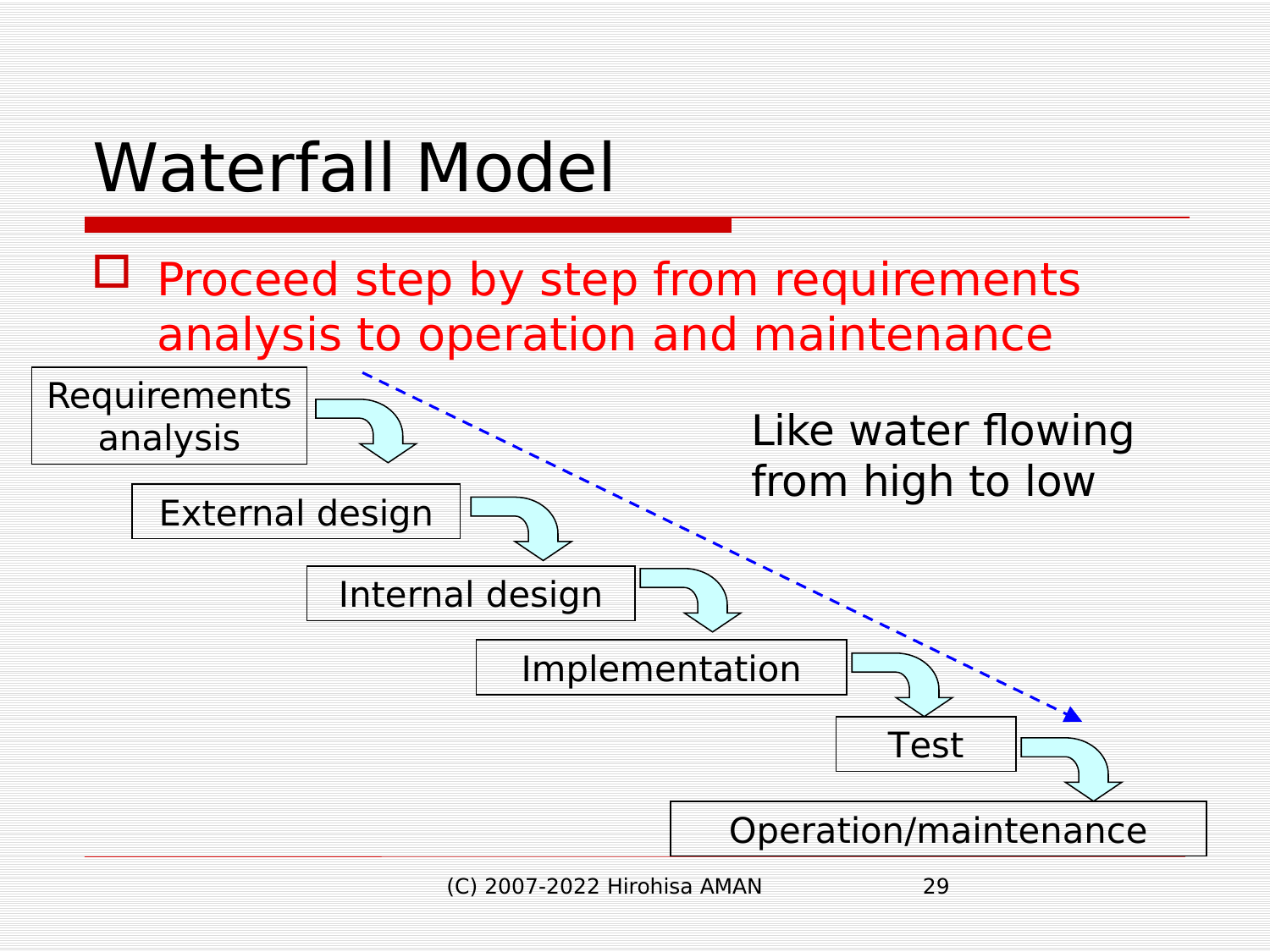

# Waterfall Model
Proceed step by step from requirements analysis to operation and maintenance
Requirements analysis

Like water flowing from high to low

External design

Internal design

Implementation
Test

Operation/maintenance
(C) 2007-2022 Hirohisa AMAN
29